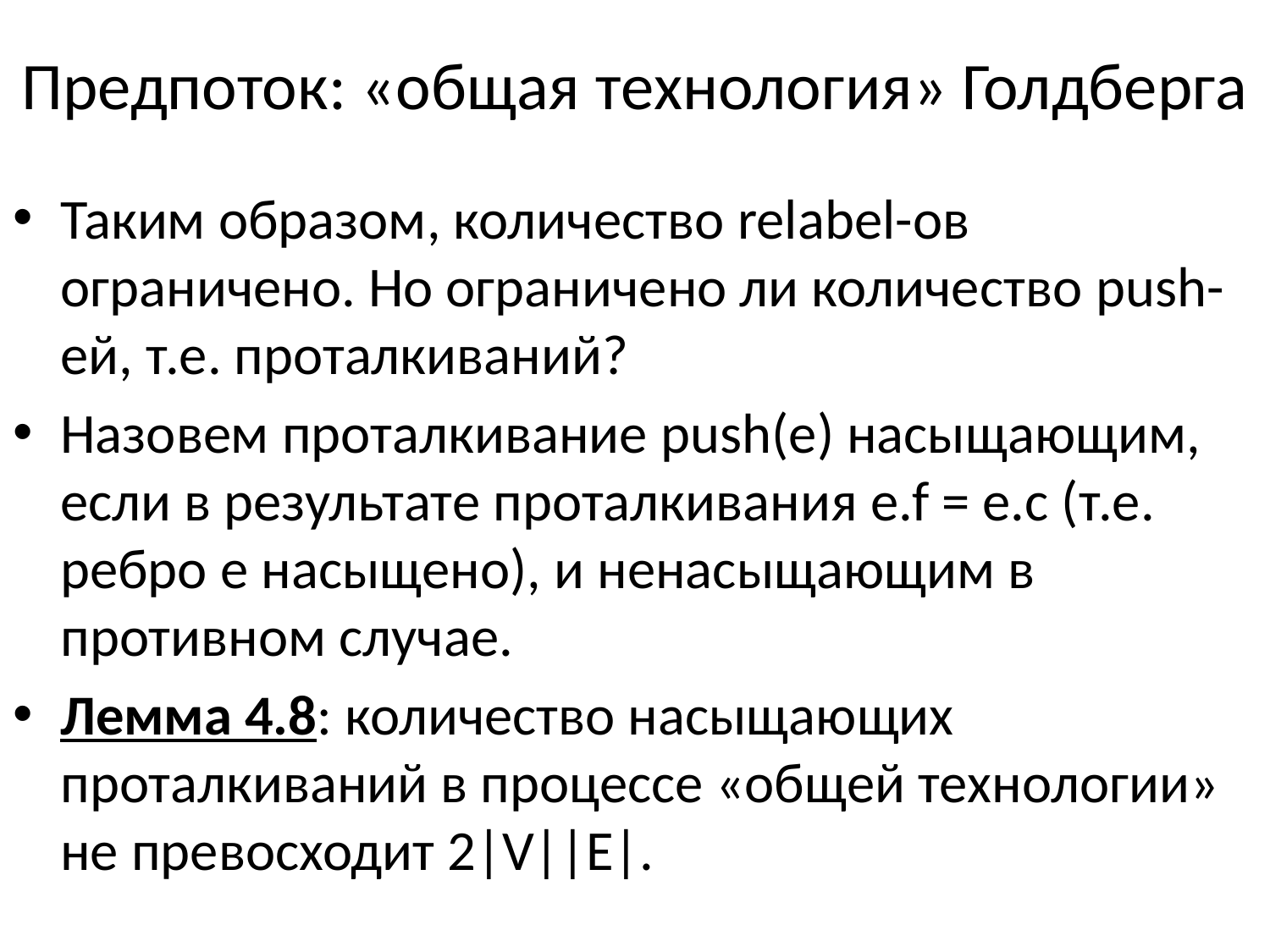

# Предпоток: «общая технология» Голдберга
Таким образом, количество relabel-ов ограничено. Но ограничено ли количество push-ей, т.е. проталкиваний?
Назовем проталкивание push(e) насыщающим, если в результате проталкивания e.f = e.c (т.е. ребро e насыщено), и ненасыщающим в противном случае.
Лемма 4.8: количество насыщающих проталкиваний в процессе «общей технологии» не превосходит 2|V||E|.